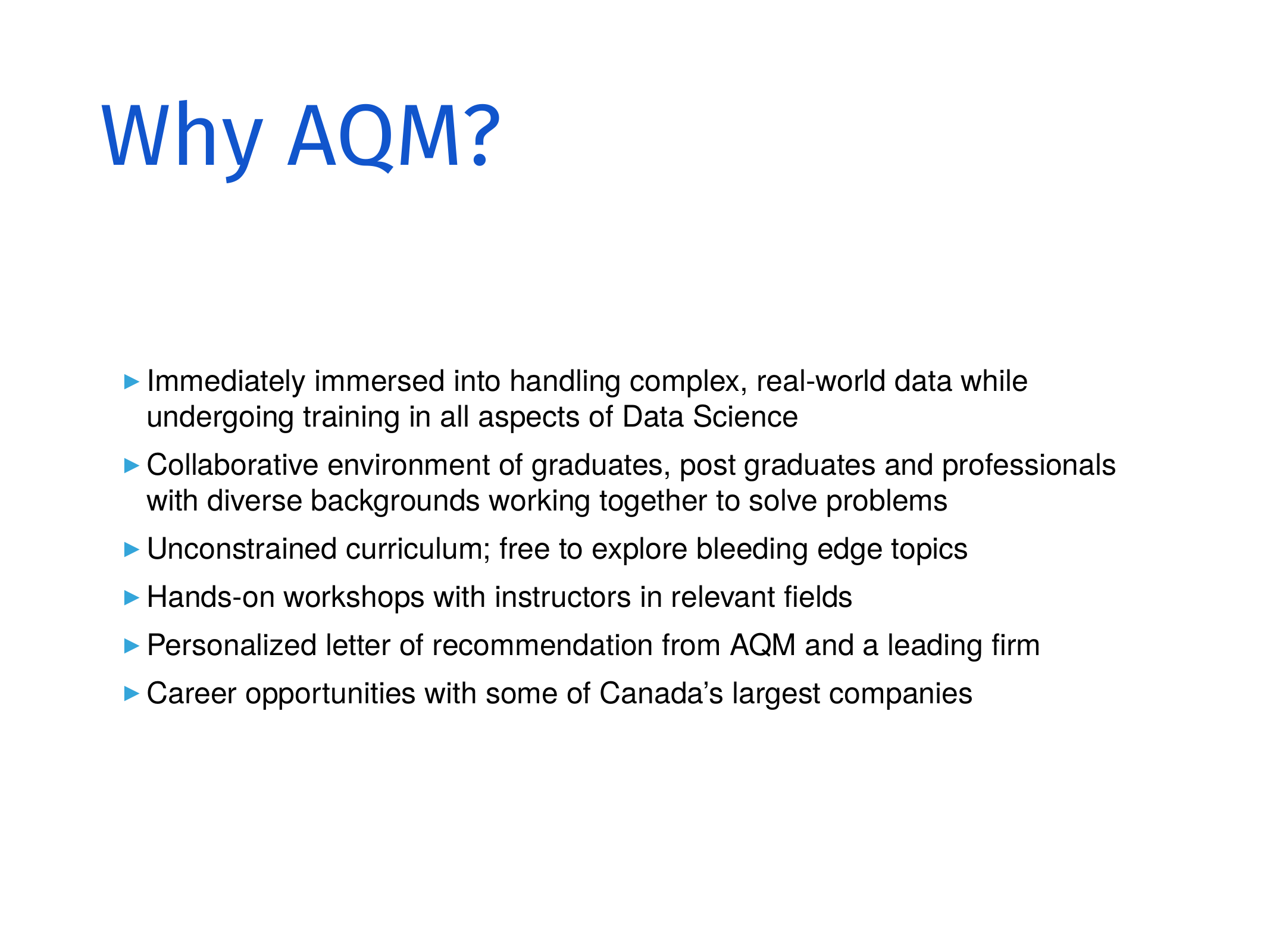

# Why AQM?
Immediately immersed into handling complex, real-world data while undergoing training in all aspects of Data Science
Collaborative environment of graduates, post graduates and professionals with diverse backgrounds working together to solve problems
Unconstrained curriculum; free to explore bleeding edge topics
Hands-on workshops with instructors in relevant fields
Personalized letter of recommendation from AQM and a leading firm
Career opportunities with some of Canada’s largest companies